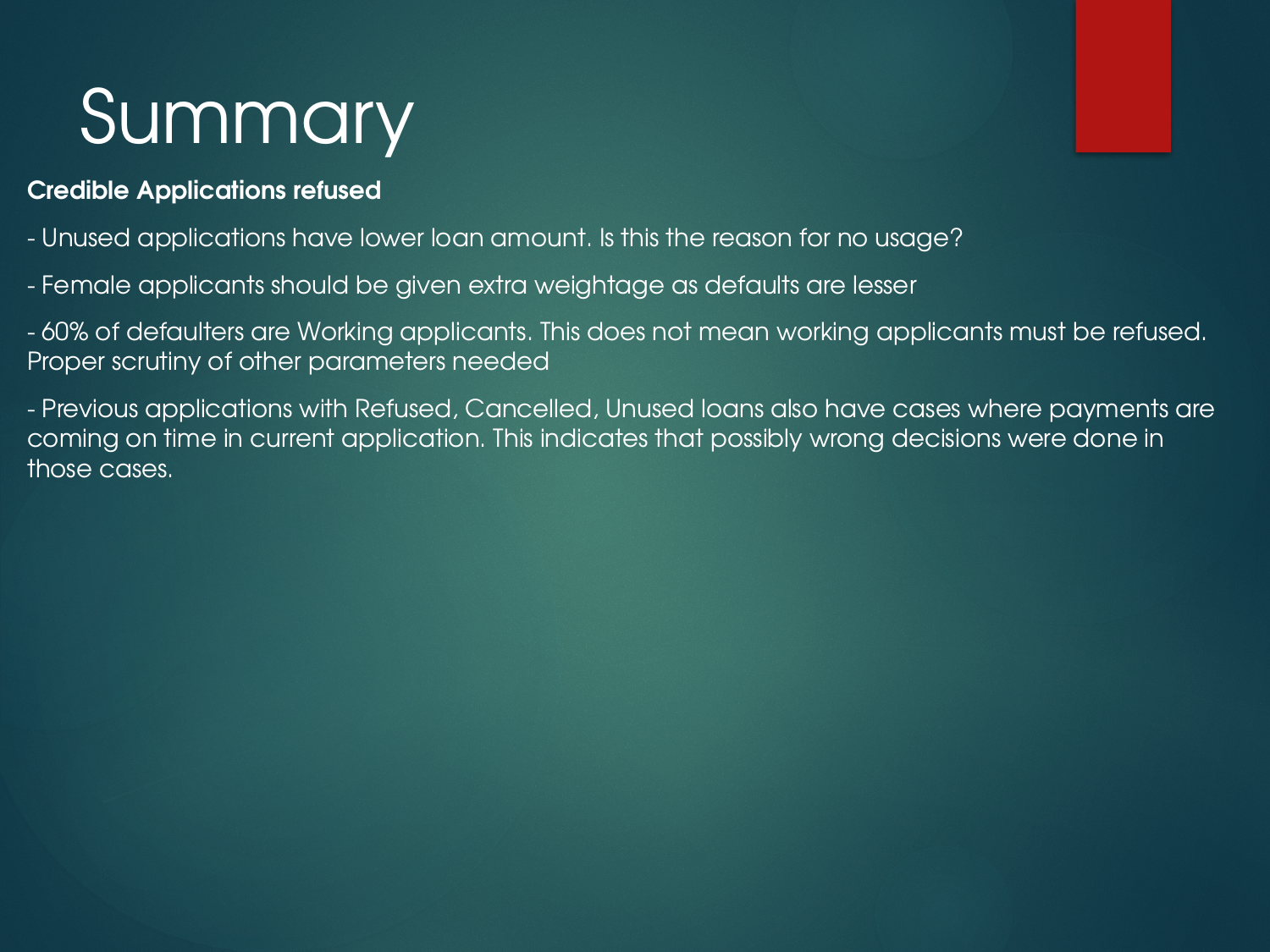

# Summary
Credible Applications refused
- Unused applications have lower loan amount. Is this the reason for no usage?
- Female applicants should be given extra weightage as defaults are lesser
- 60% of defaulters are Working applicants. This does not mean working applicants must be refused. Proper scrutiny of other parameters needed
- Previous applications with Refused, Cancelled, Unused loans also have cases where payments are coming on time in current application. This indicates that possibly wrong decisions were done in those cases.